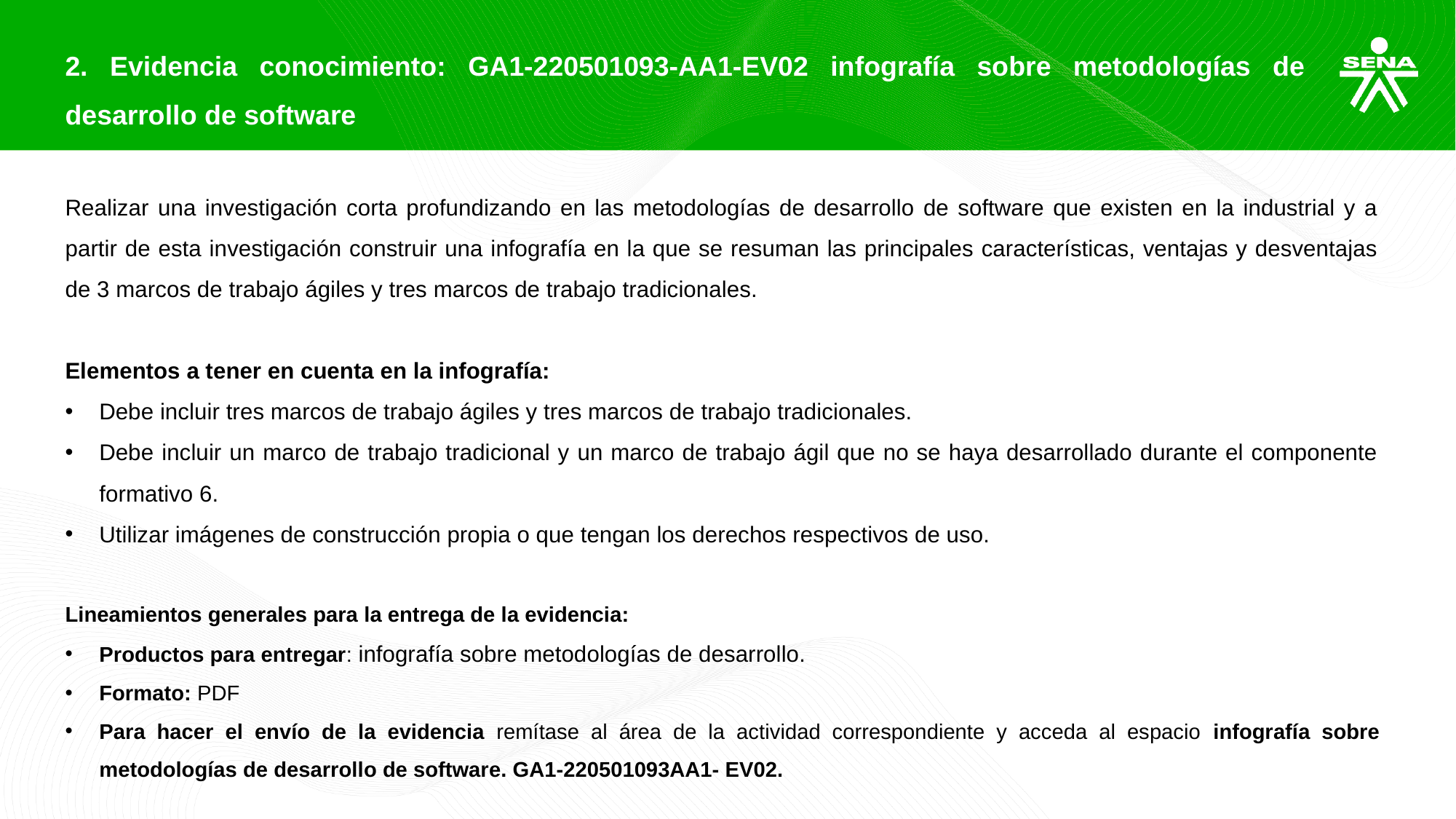

2. Evidencia conocimiento: GA1-220501093-AA1-EV02 infografía sobre metodologías de desarrollo de software
Realizar una investigación corta profundizando en las metodologías de desarrollo de software que existen en la industrial y a partir de esta investigación construir una infografía en la que se resuman las principales características, ventajas y desventajas de 3 marcos de trabajo ágiles y tres marcos de trabajo tradicionales.

Elementos a tener en cuenta en la infografía:
Debe incluir tres marcos de trabajo ágiles y tres marcos de trabajo tradicionales.
Debe incluir un marco de trabajo tradicional y un marco de trabajo ágil que no se haya desarrollado durante el componente formativo 6.
Utilizar imágenes de construcción propia o que tengan los derechos respectivos de uso.

Lineamientos generales para la entrega de la evidencia:
Productos para entregar: infografía sobre metodologías de desarrollo.
Formato: PDF
Para hacer el envío de la evidencia remítase al área de la actividad correspondiente y acceda al espacio infografía sobre metodologías de desarrollo de software. GA1-220501093AA1- EV02.